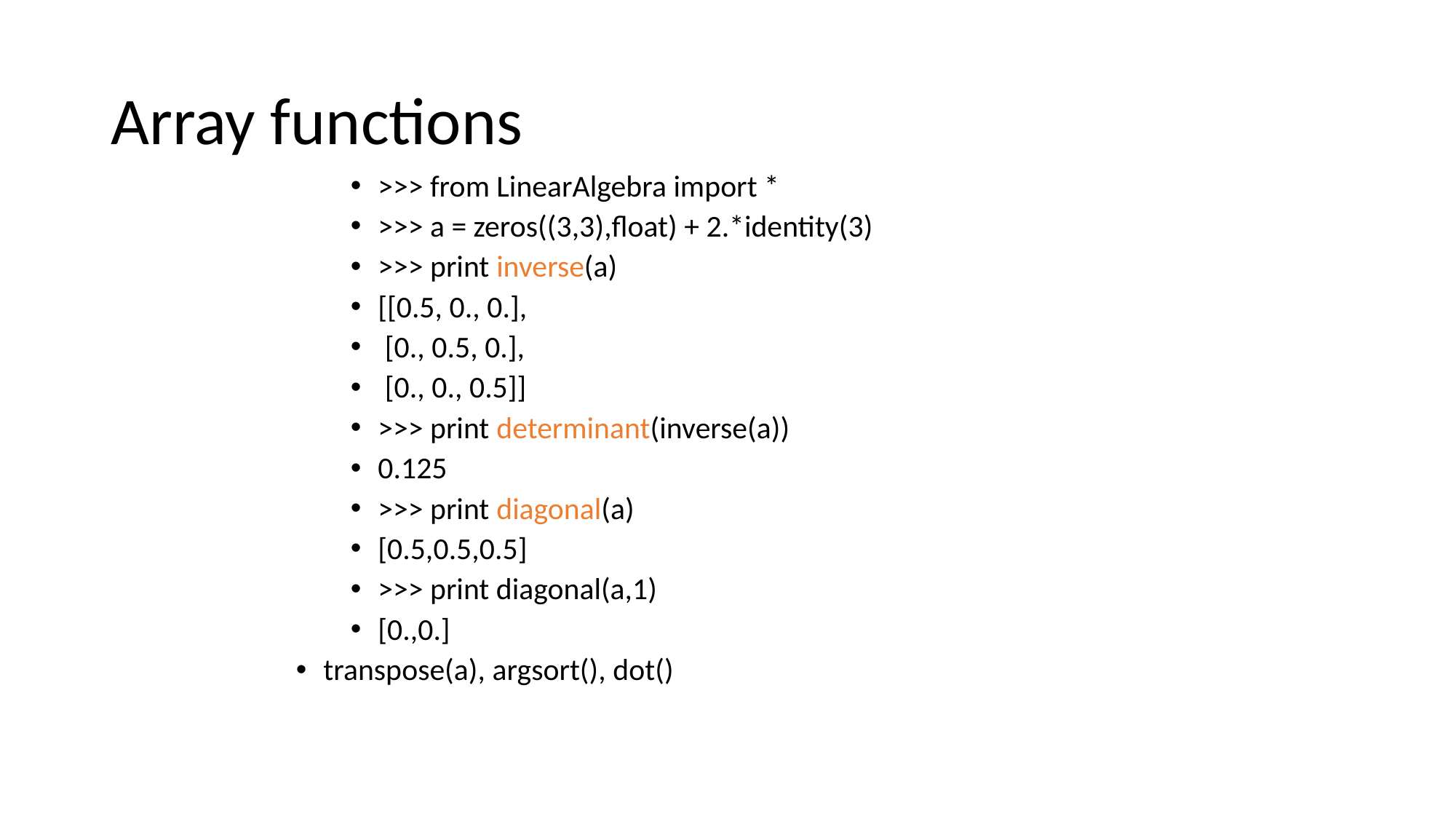

# Array functions
>>> from LinearAlgebra import *
>>> a = zeros((3,3),float) + 2.*identity(3)
>>> print inverse(a)
[[0.5, 0., 0.],
 [0., 0.5, 0.],
 [0., 0., 0.5]]
>>> print determinant(inverse(a))
0.125
>>> print diagonal(a)
[0.5,0.5,0.5]
>>> print diagonal(a,1)
[0.,0.]
transpose(a), argsort(), dot()